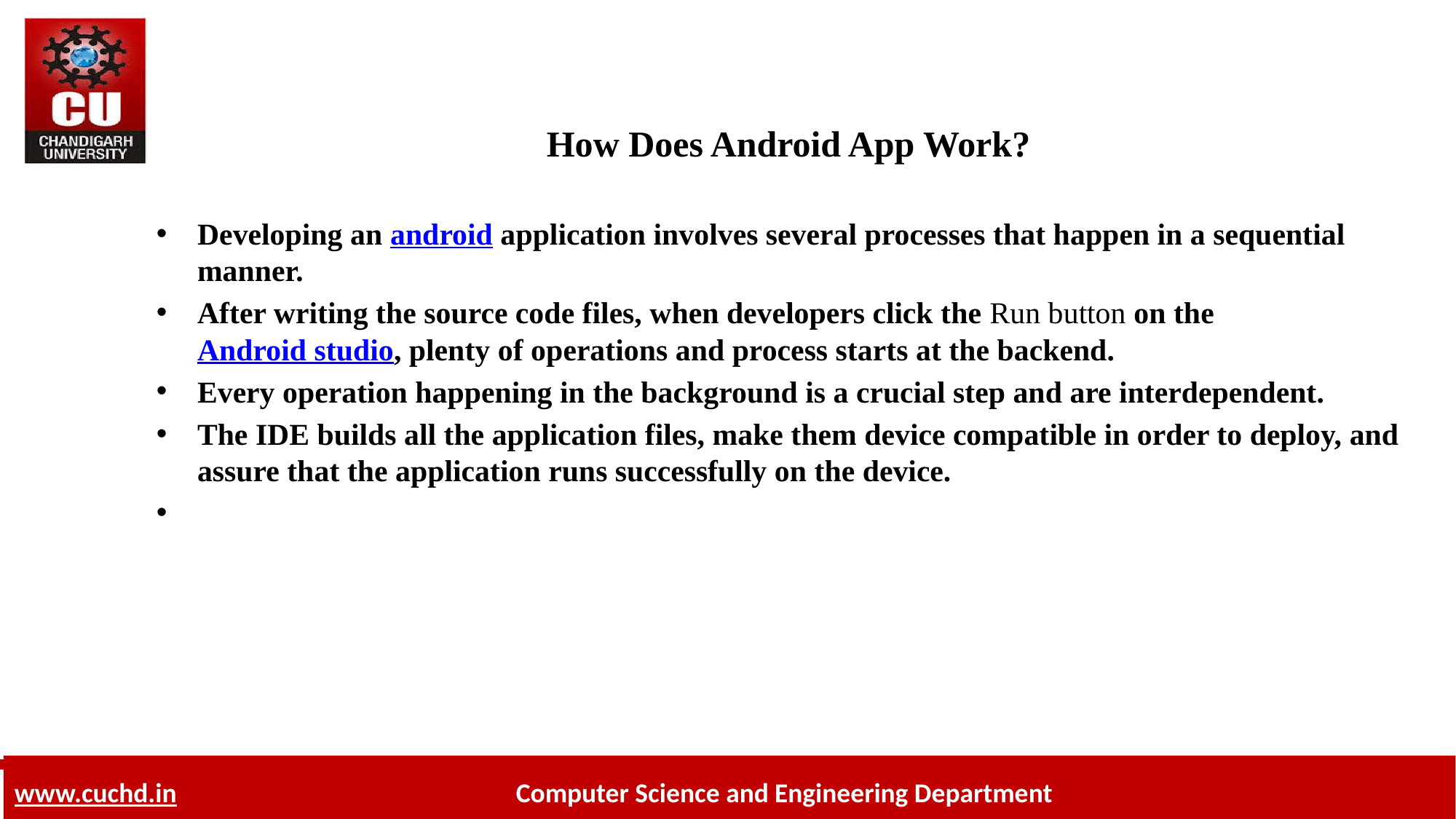

# How Does Android App Work?
Developing an android application involves several processes that happen in a sequential manner.
After writing the source code files, when developers click the Run button on the Android studio, plenty of operations and process starts at the backend.
Every operation happening in the background is a crucial step and are interdependent.
The IDE builds all the application files, make them device compatible in order to deploy, and assure that the application runs successfully on the device.